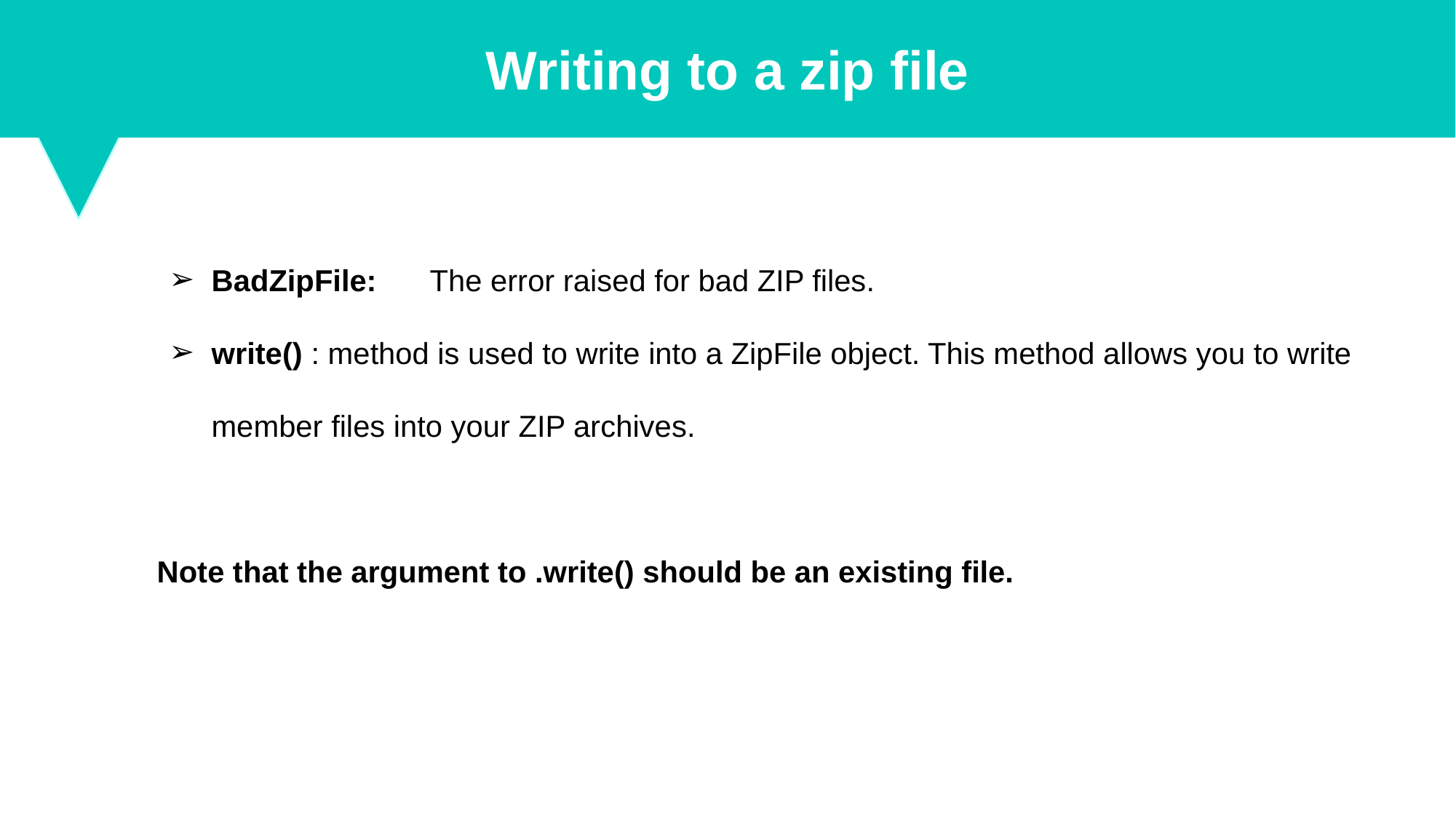

Writing to a zip file

BadZipFile:	The error raised for bad ZIP files.
write() : method is used to write into a ZipFile object. This method allows you to write member files into your ZIP archives.

Note that the argument to .write() should be an existing file.